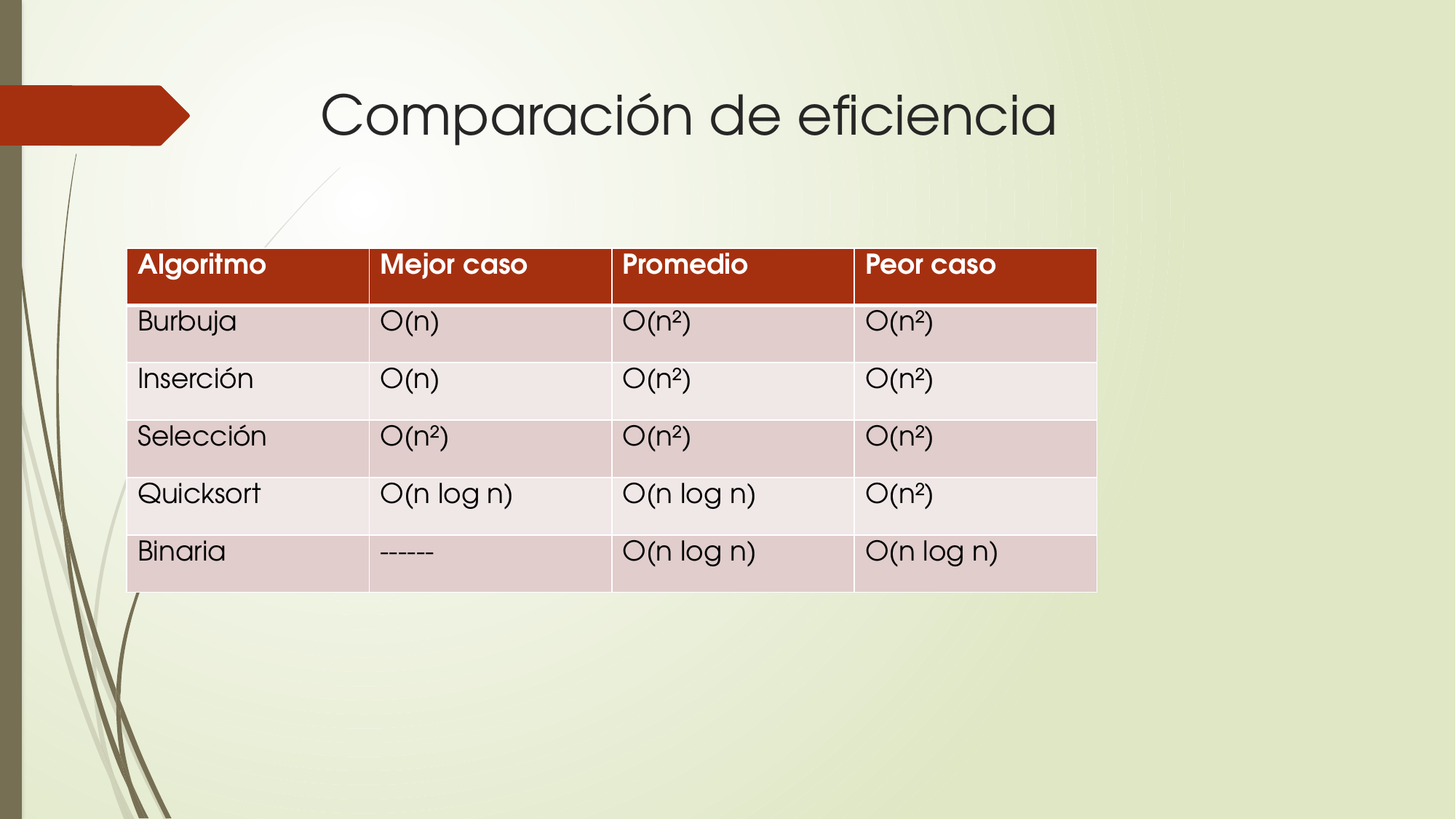

# Comparación de eficiencia
| Algoritmo | Mejor caso | Promedio | Peor caso |
| --- | --- | --- | --- |
| Burbuja | O(n) | O(n²) | O(n²) |
| Inserción | O(n) | O(n²) | O(n²) |
| Selección | O(n²) | O(n²) | O(n²) |
| Quicksort | O(n log n) | O(n log n) | O(n²) |
| Binaria | ------ | O(n log n) | O(n log n) |